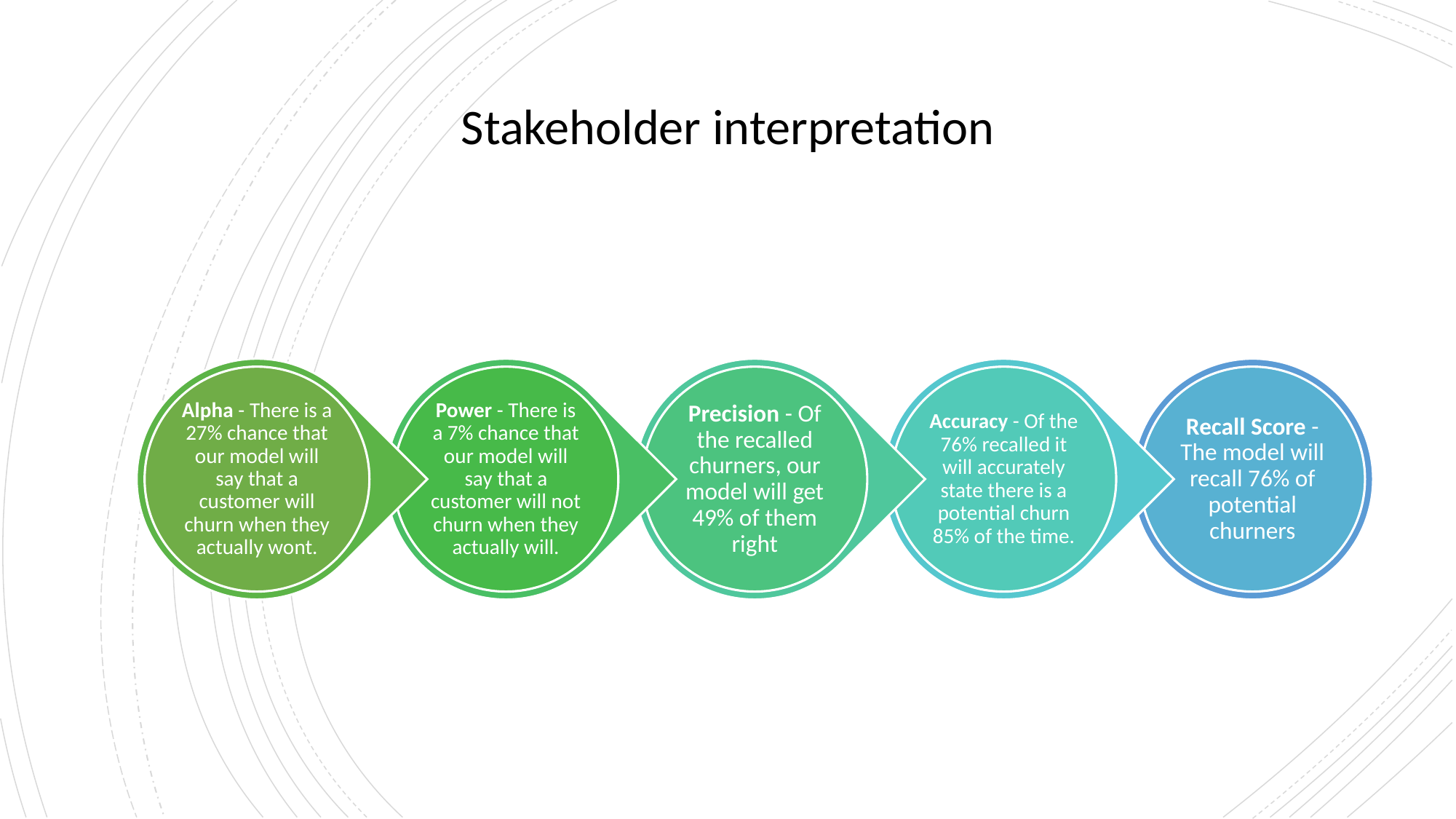

# Stakeholder interpretation
Recall Score - The model will recall 76% of potential churners
Accuracy - Of the 76% recalled it will accurately state there is a potential churn 85% of the time.
Precision - Of the recalled churners, our model will get 49% of them right
Power - There is a 7% chance that our model will say that a customer will not churn when they actually will.
Alpha - There is a 27% chance that our model will say that a customer will churn when they actually wont.